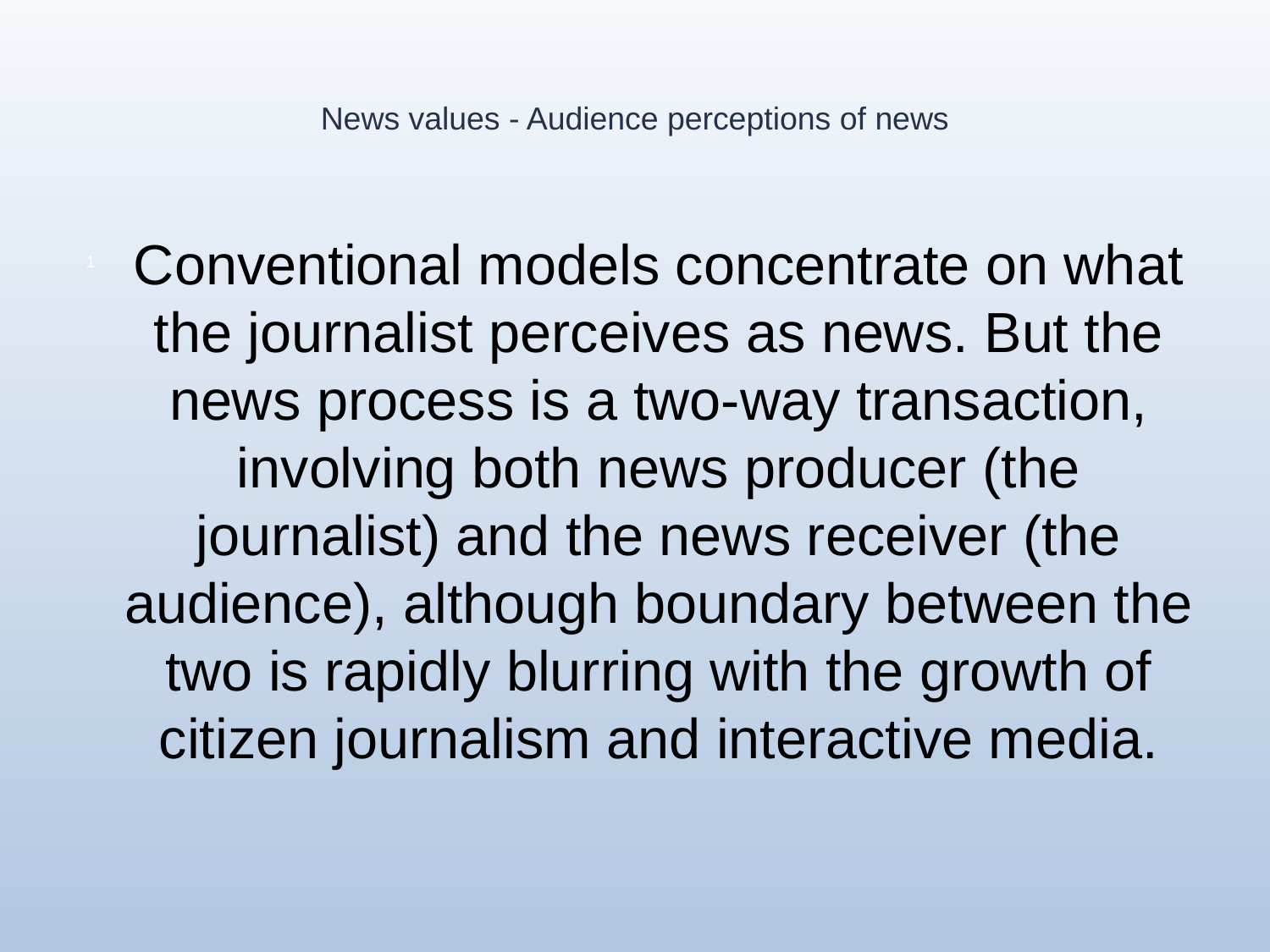

# News values - Audience perceptions of news
Conventional models concentrate on what the journalist perceives as news. But the news process is a two-way transaction, involving both news producer (the journalist) and the news receiver (the audience), although boundary between the two is rapidly blurring with the growth of citizen journalism and interactive media.